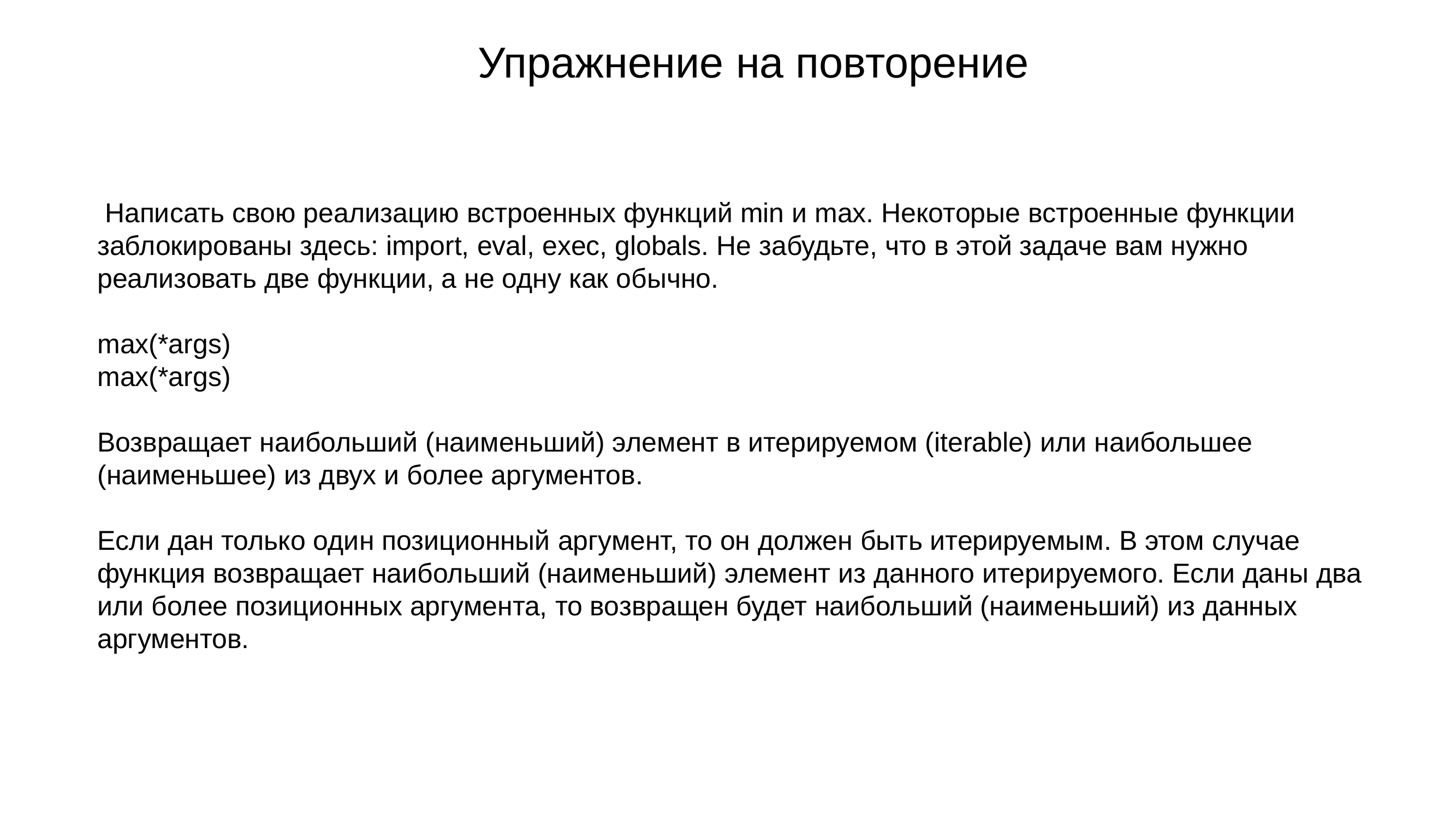

Упражнение на повторение
 Написать свою реализацию встроенных функций min и max. Некоторые встроенные функции заблокированы здесь: import, eval, exec, globals. Не забудьте, что в этой задаче вам нужно реализовать две функции, а не одну как обычно.

max(*args)
max(*args)

Возвращает наибольший (наименьший) элемент в итерируемом (iterable) или наибольшее (наименьшее) из двух и более аргументов.

Если дан только один позиционный аргумент, то он должен быть итерируемым. В этом случае функция возвращает наибольший (наименьший) элемент из данного итерируемого. Если даны два или более позиционных аргумента, то возвращен будет наибольший (наименьший) из данных аргументов.